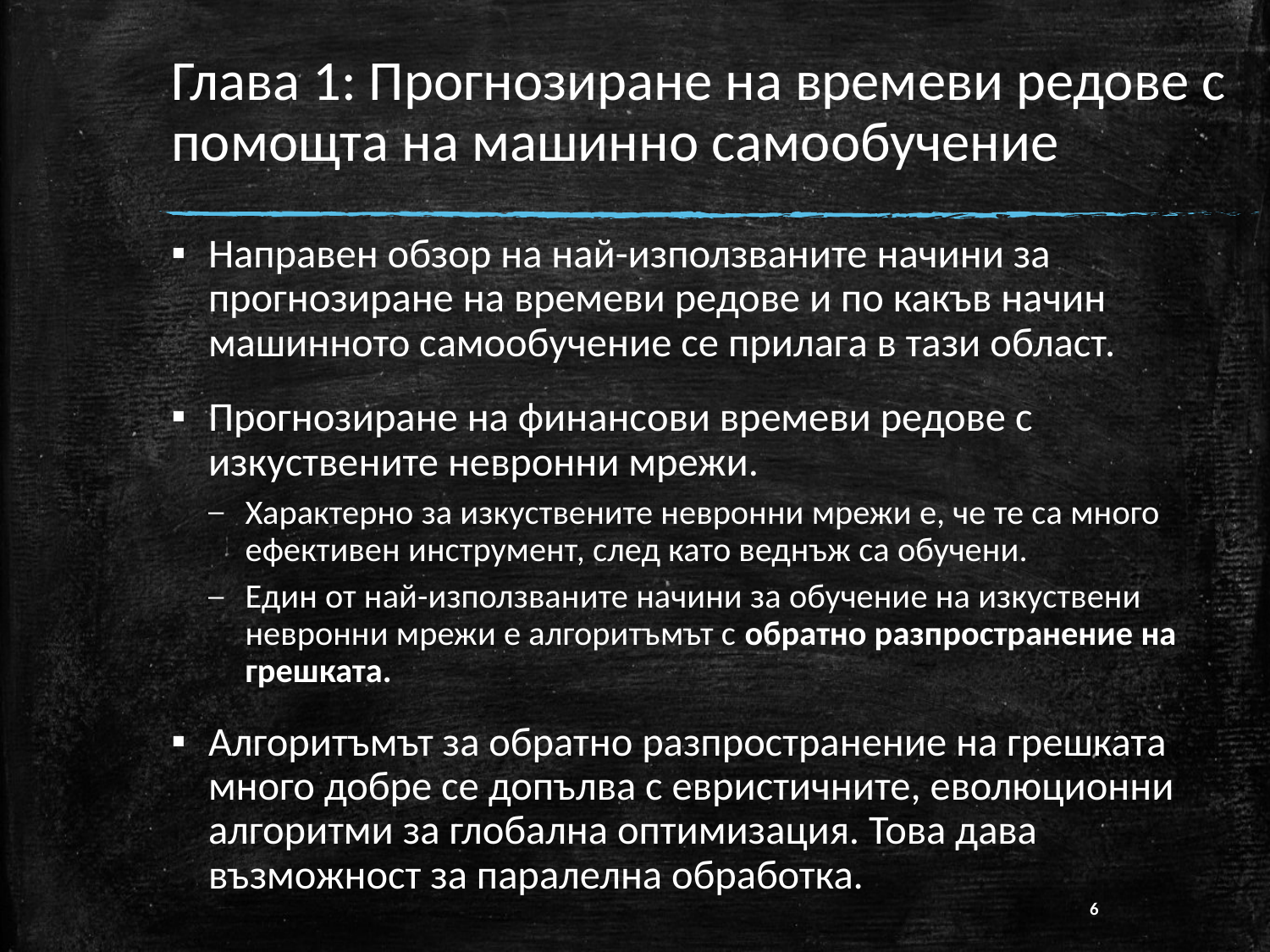

# Глава 1: Прогнозиране на времеви редове с помощта на машинно самообучение
Направен обзор на най-използваните начини за прогнозиране на времеви редове и по какъв начин машинното самообучение се прилага в тази област.
Прогнозиране на финансови времеви редове с изкуствените невронни мрежи.
Характерно за изкуствените невронни мрежи е, че те са много ефективен инструмент, след като веднъж са обучени.
Един от най-използваните начини за обучение на изкуствени невронни мрежи е алгоритъмът с обратно разпространение на грешката.
Алгоритъмът за обратно разпространение на грешката много добре се допълва с евристичните, еволюционни алгоритми за глобална оптимизация. Това дава възможност за паралелна обработка.
6